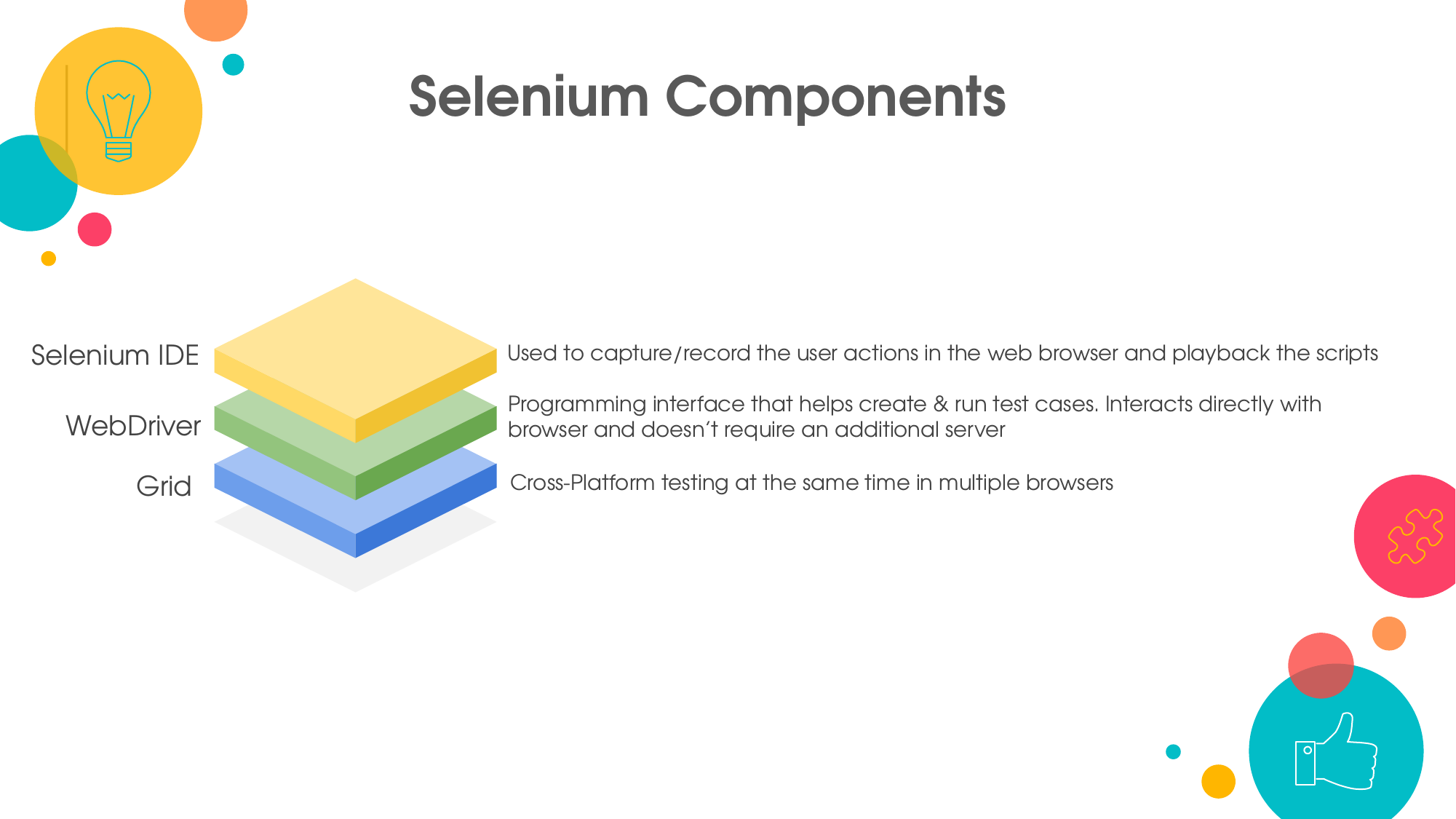

Selenium Components

Selenium IDE
Used to capture/record the user actions in the web browser and playback the scripts
Programming interface that helps create & run test cases. Interacts directly with browser and doesn’t require an additional server
WebDriver
Cross-Platform testing at the same time in multiple browsers
Grid